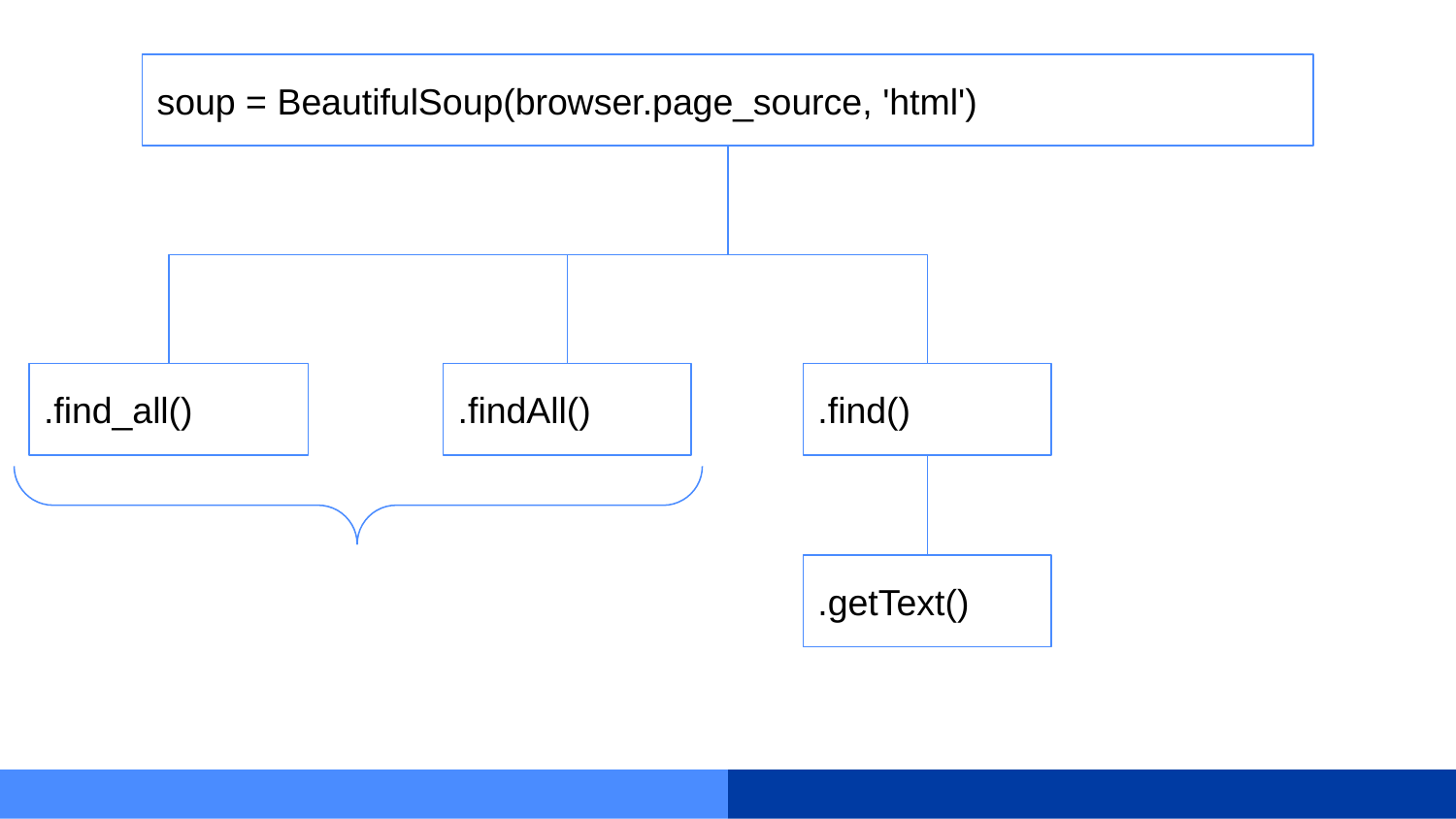

soup = BeautifulSoup(browser.page_source, 'html')

.find_all()
.findAll()
.find()
.getText()